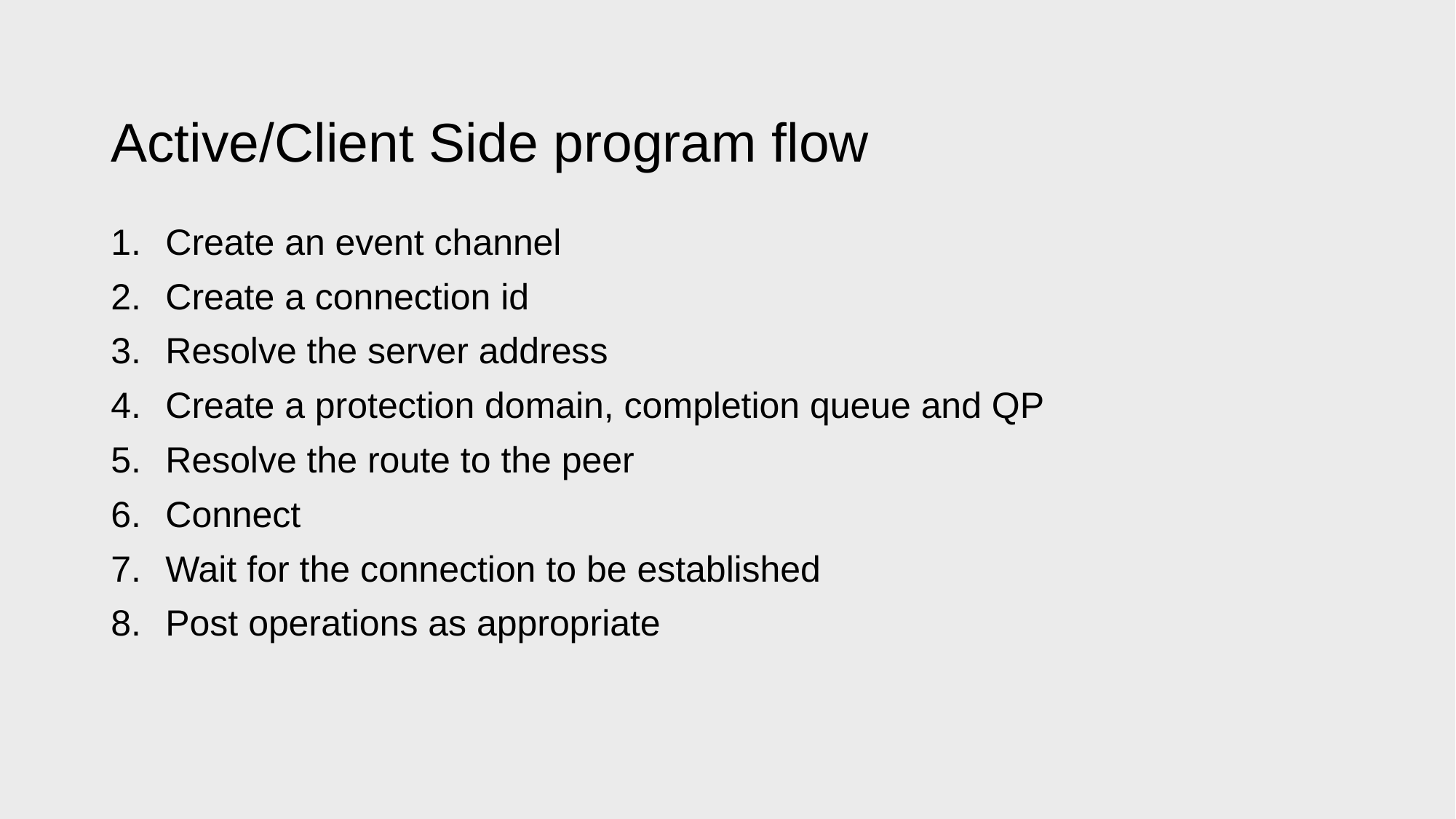

# Active/Client Side program flow
Create an event channel
Create a connection id
Resolve the server address
Create a protection domain, completion queue and QP
Resolve the route to the peer
Connect
Wait for the connection to be established
Post operations as appropriate